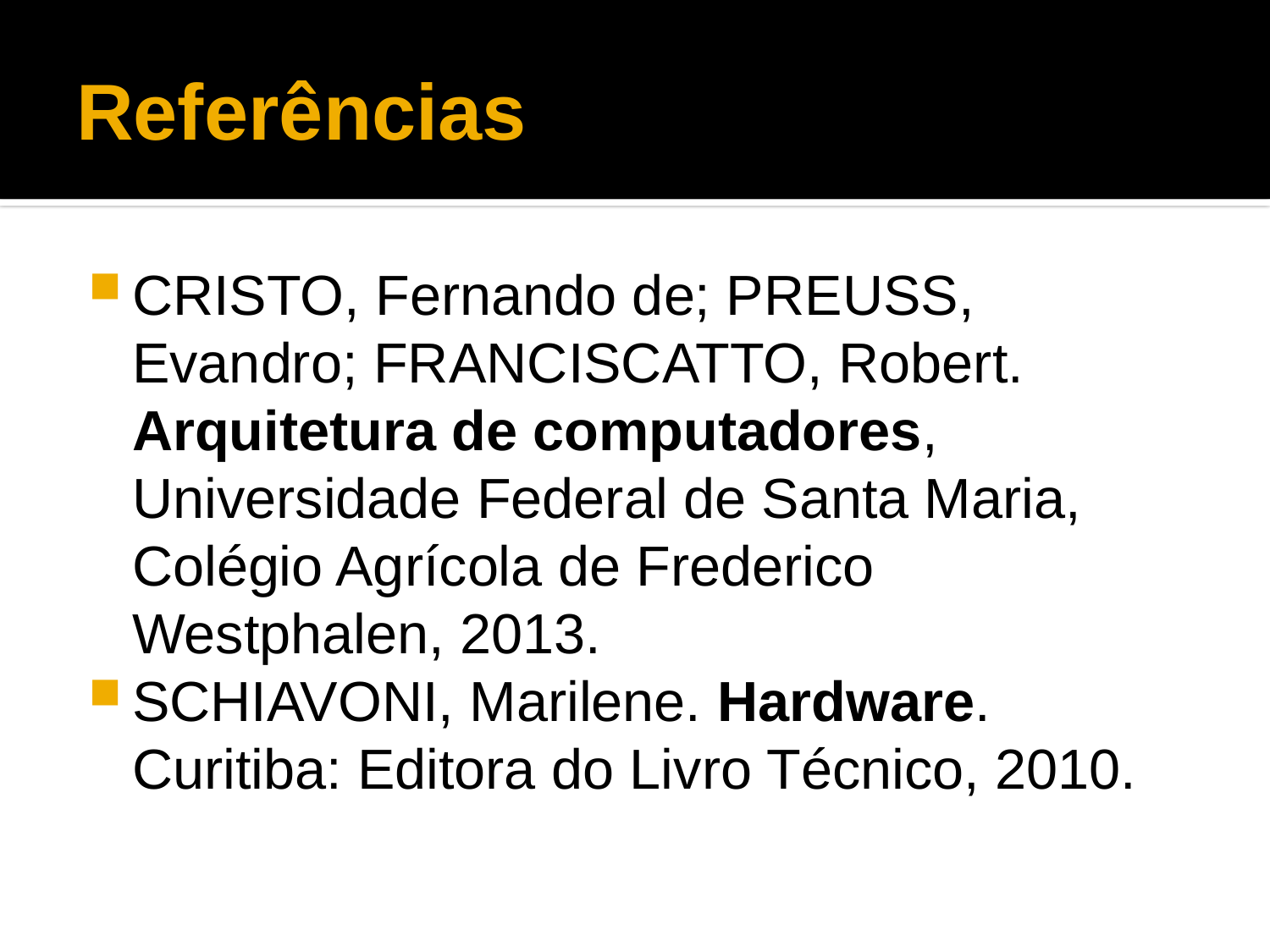

# Referências
CRISTO, Fernando de; PREUSS, Evandro; FRANCISCATTO, Robert. Arquitetura de computadores,  Universidade Federal de Santa Maria, Colégio Agrícola de Frederico Westphalen, 2013.
SCHIAVONI, Marilene. Hardware. Curitiba: Editora do Livro Técnico, 2010.